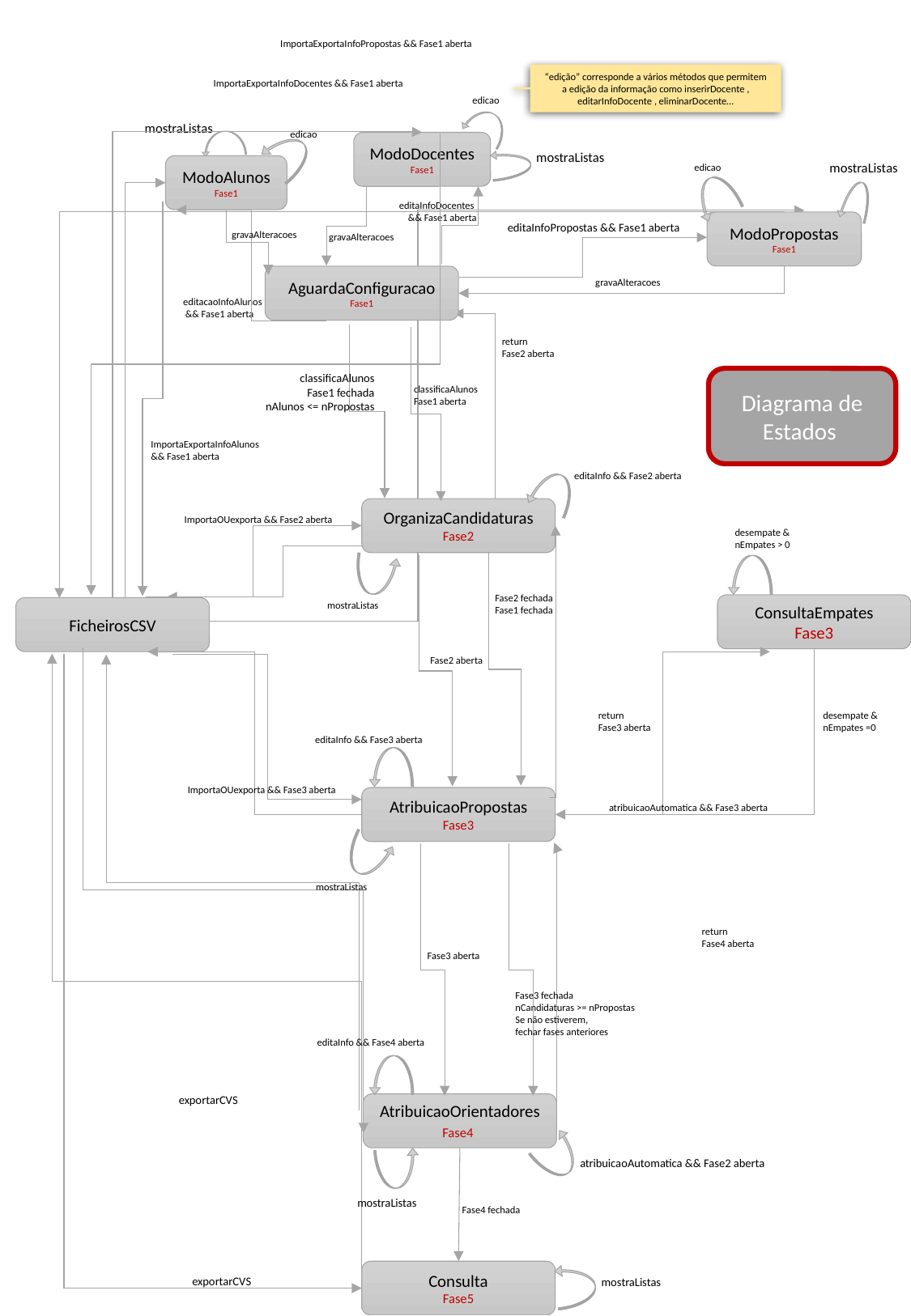

ImportaExportaInfoPropostas && Fase1 aberta
“edição” corresponde a vários métodos que permitem a edição da informação como inserirDocente , editarInfoDocente , eliminarDocente…
ImportaExportaInfoDocentes && Fase1 aberta
edicao

mostraListas
edicao

ModoDocentes
Fase1

mostraListas

mostraListas
edicao
ModoAlunos
Fase1

editaInfoDocentes
 && Fase1 aberta
ModoPropostas
Fase1
editaInfoPropostas && Fase1 aberta
gravaAlteracoes
gravaAlteracoes
AguardaConfiguracao
Fase1
gravaAlteracoes
editacaoInfoAlunos
 && Fase1 aberta
return
Fase2 aberta
classificaAlunos
Fase1 fechada
nAlunos <= nPropostas
Diagrama de Estados
classificaAlunos
Fase1 aberta
ImportaExportaInfoAlunos
&& Fase1 aberta

editaInfo && Fase2 aberta

OrganizaCandidaturas
Fase2
ImportaOUexporta && Fase2 aberta
desempate & nEmpates > 0

Fase2 fechada
Fase1 fechada
mostraListas
ConsultaEmpates
Fase3
FicheirosCSV
Fase2 aberta
desempate & nEmpates =0
return
Fase3 aberta
editaInfo && Fase3 aberta

ImportaOUexporta && Fase3 aberta
AtribuicaoPropostas
Fase3
atribuicaoAutomatica && Fase3 aberta

mostraListas
return
Fase4 aberta
Fase3 aberta
Fase3 fechada
nCandidaturas >= nPropostas
Se não estiverem,
fechar fases anteriores
editaInfo && Fase4 aberta

exportarCVS
AtribuicaoOrientadores
Fase4

atribuicaoAutomatica && Fase2 aberta
mostraListas
Fase4 fechada
Consulta
Fase5

exportarCVS
mostraListas